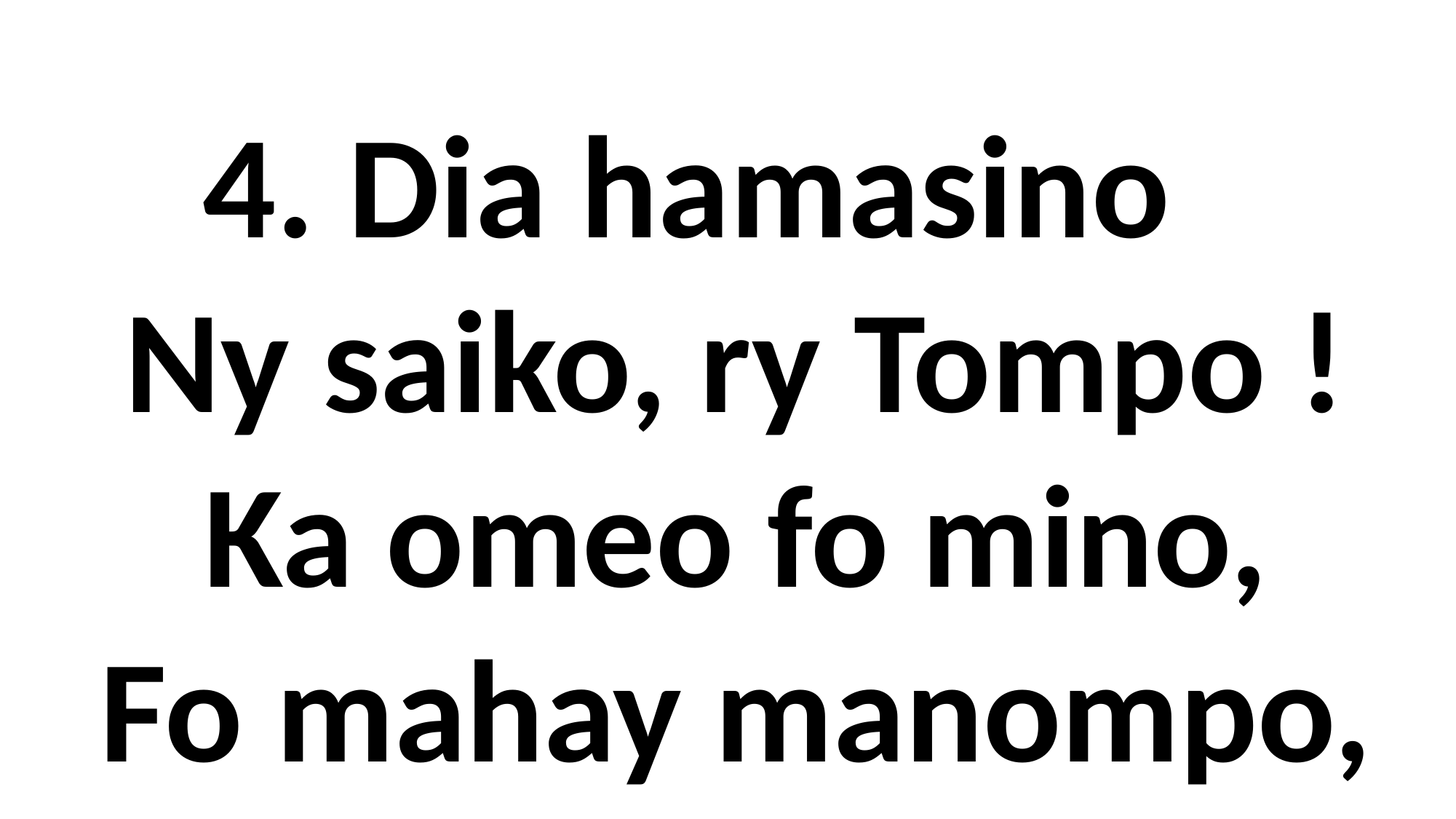

4. Dia hamasino
   Ny saiko, ry Tompo !
   Ka omeo fo mino,
   Fo mahay manompo,